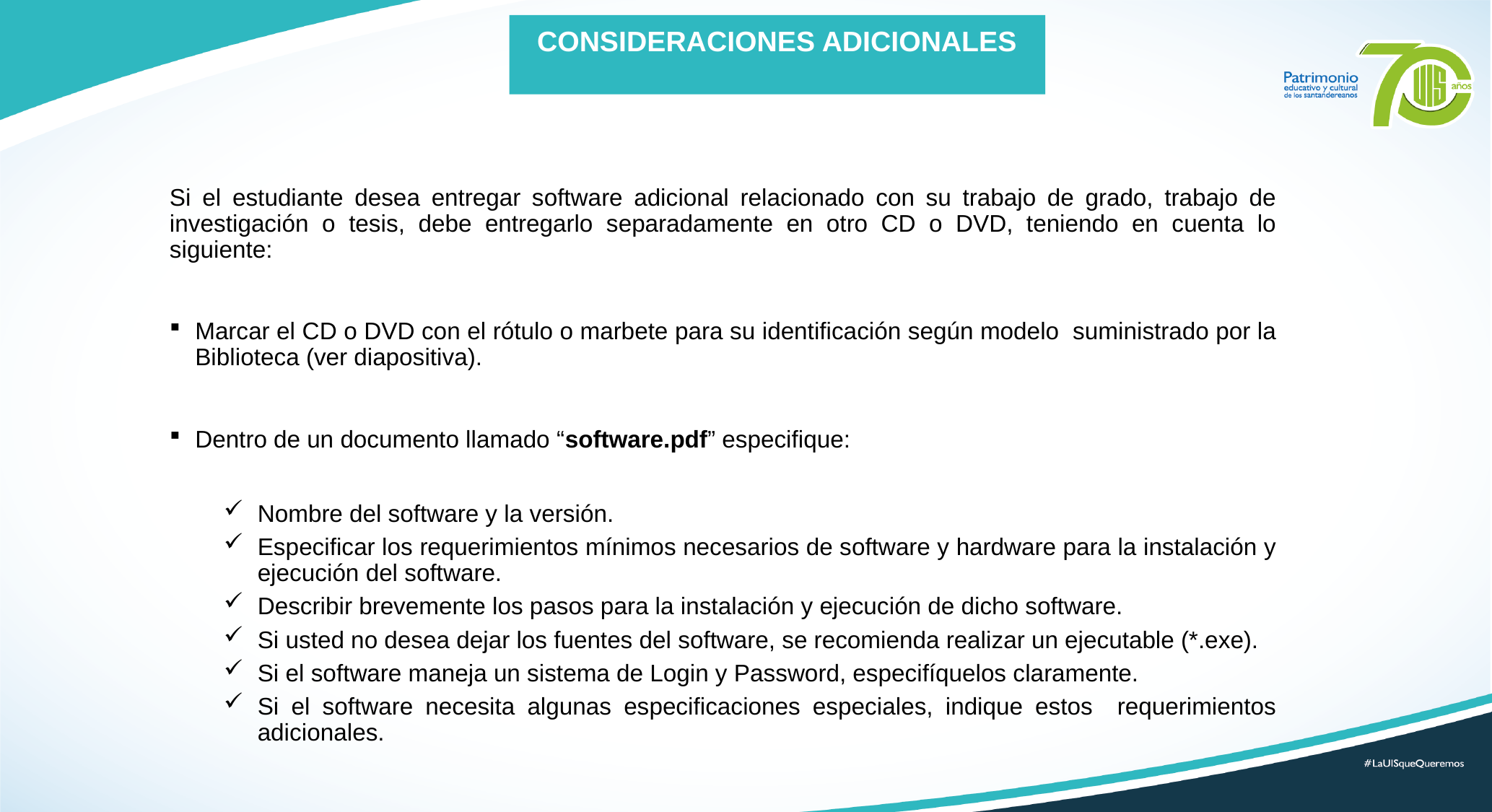

CONSIDERACIONES ADICIONALES

Si el estudiante desea entregar software adicional relacionado con su trabajo de grado, trabajo de investigación o tesis, debe entregarlo separadamente en otro CD o DVD, teniendo en cuenta lo siguiente:

Marcar el CD o DVD con el rótulo o marbete para su identificación según modelo  suministrado por la Biblioteca (ver diapositiva).

Dentro de un documento llamado “software.pdf” especifique:

Nombre del software y la versión.
Especificar los requerimientos mínimos necesarios de software y hardware para la instalación y ejecución del software.
Describir brevemente los pasos para la instalación y ejecución de dicho software.
Si usted no desea dejar los fuentes del software, se recomienda realizar un ejecutable (*.exe).
Si el software maneja un sistema de Login y Password, especifíquelos claramente.
Si el software necesita algunas especificaciones especiales, indique estos  requerimientos adicionales.